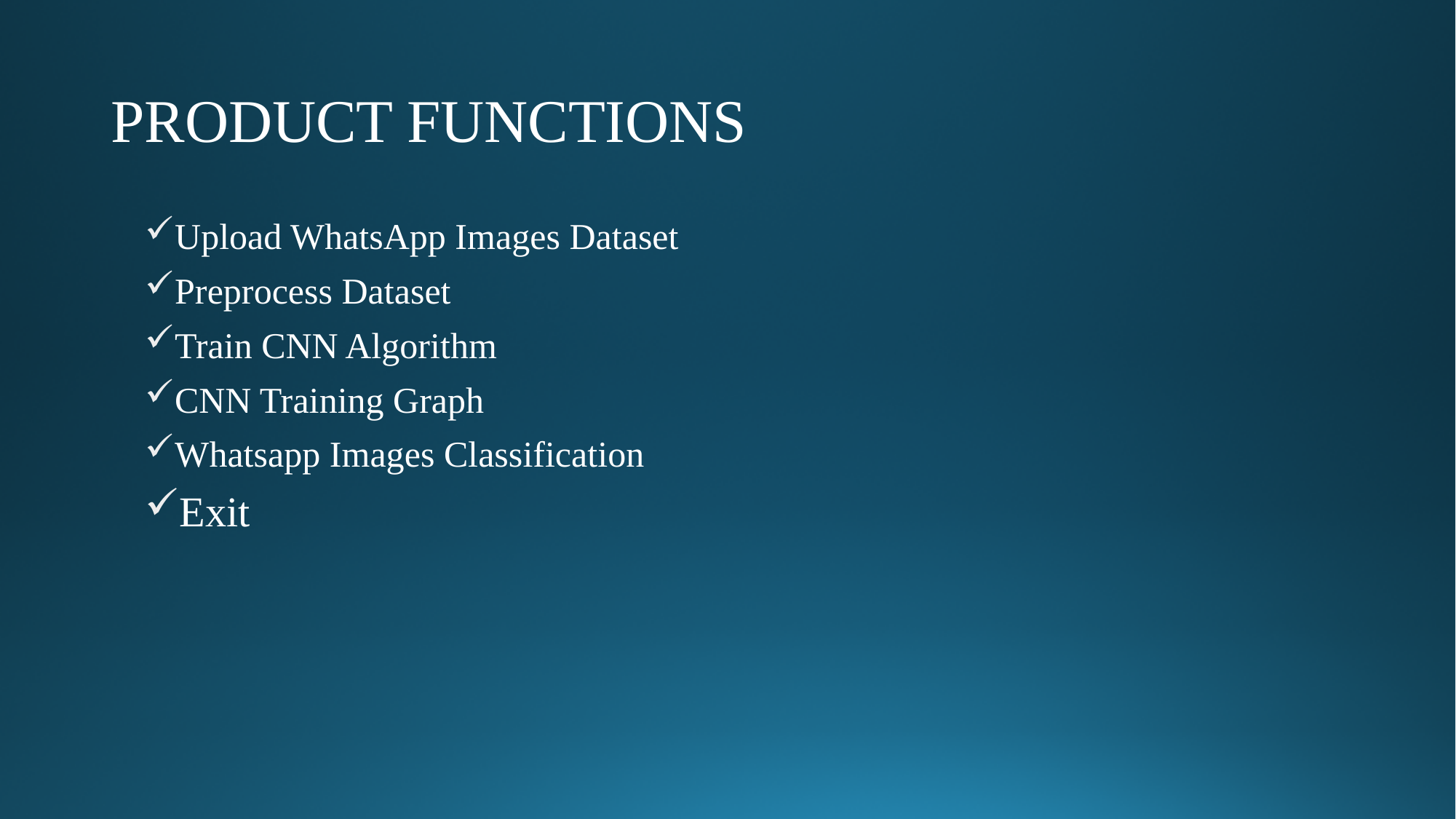

# PRODUCT FUNCTIONS
Upload WhatsApp Images Dataset
Preprocess Dataset
Train CNN Algorithm
CNN Training Graph
Whatsapp Images Classification
Exit